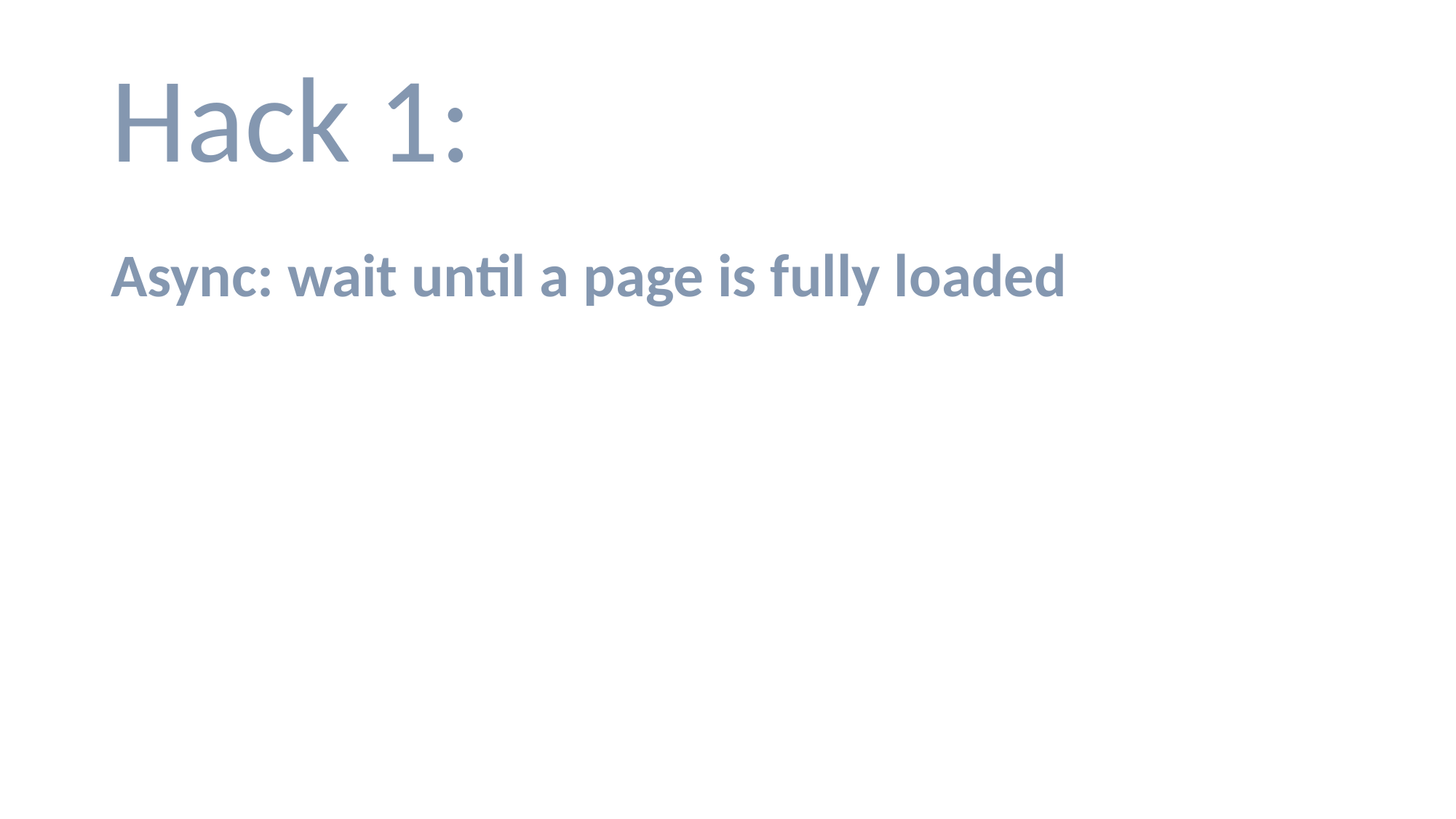

# Hack 1:
Async: wait until a page is fully loaded